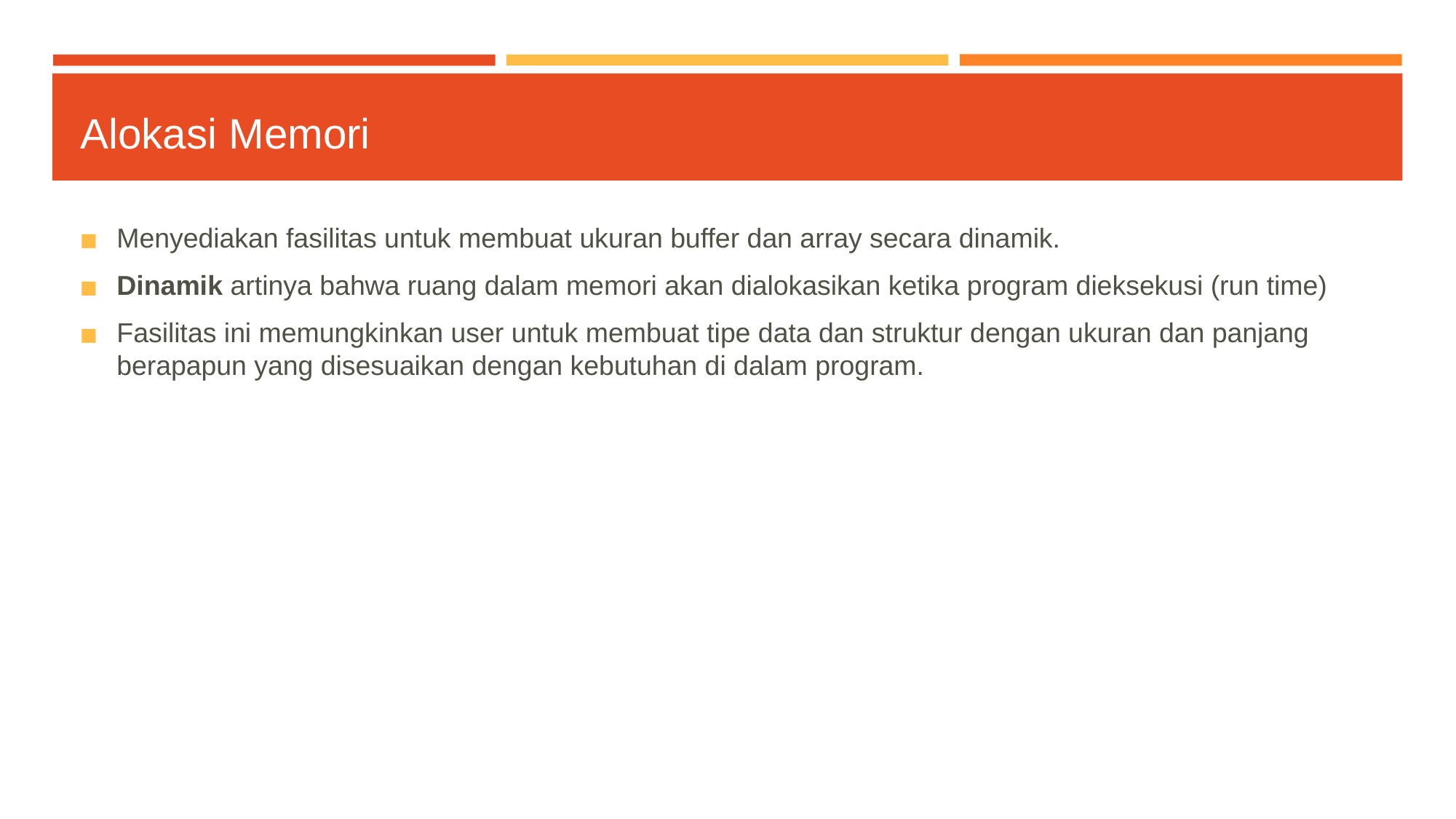

# Alokasi Memori
Menyediakan fasilitas untuk membuat ukuran buffer dan array secara dinamik.
Dinamik artinya bahwa ruang dalam memori akan dialokasikan ketika program dieksekusi (run time)
Fasilitas ini memungkinkan user untuk membuat tipe data dan struktur dengan ukuran dan panjang berapapun yang disesuaikan dengan kebutuhan di dalam program.